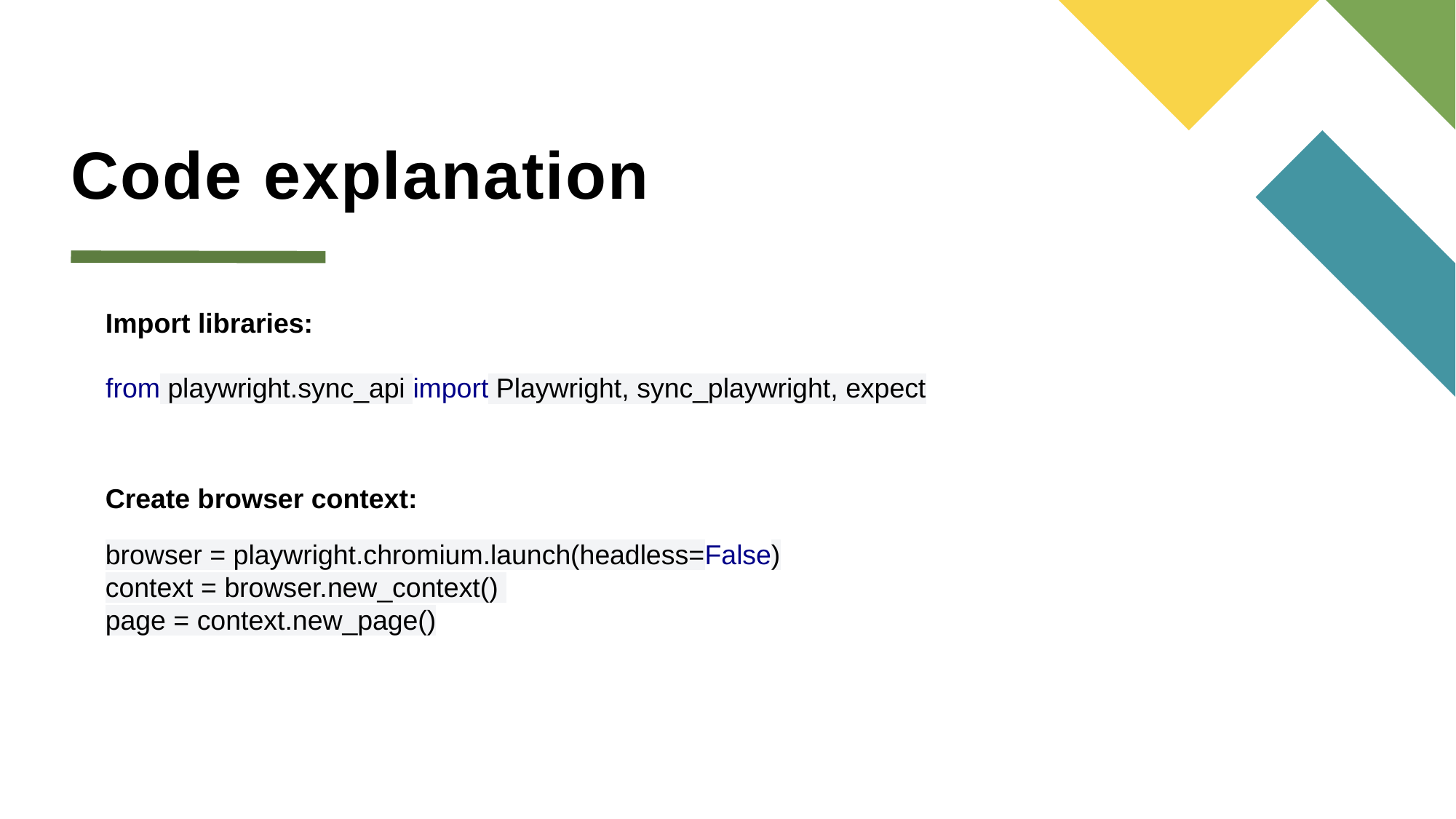

# Code explanation
Import libraries:
from playwright.sync_api import Playwright, sync_playwright, expect
Create browser context:
browser = playwright.chromium.launch(headless=False) context = browser.new_context()
page = context.new_page()